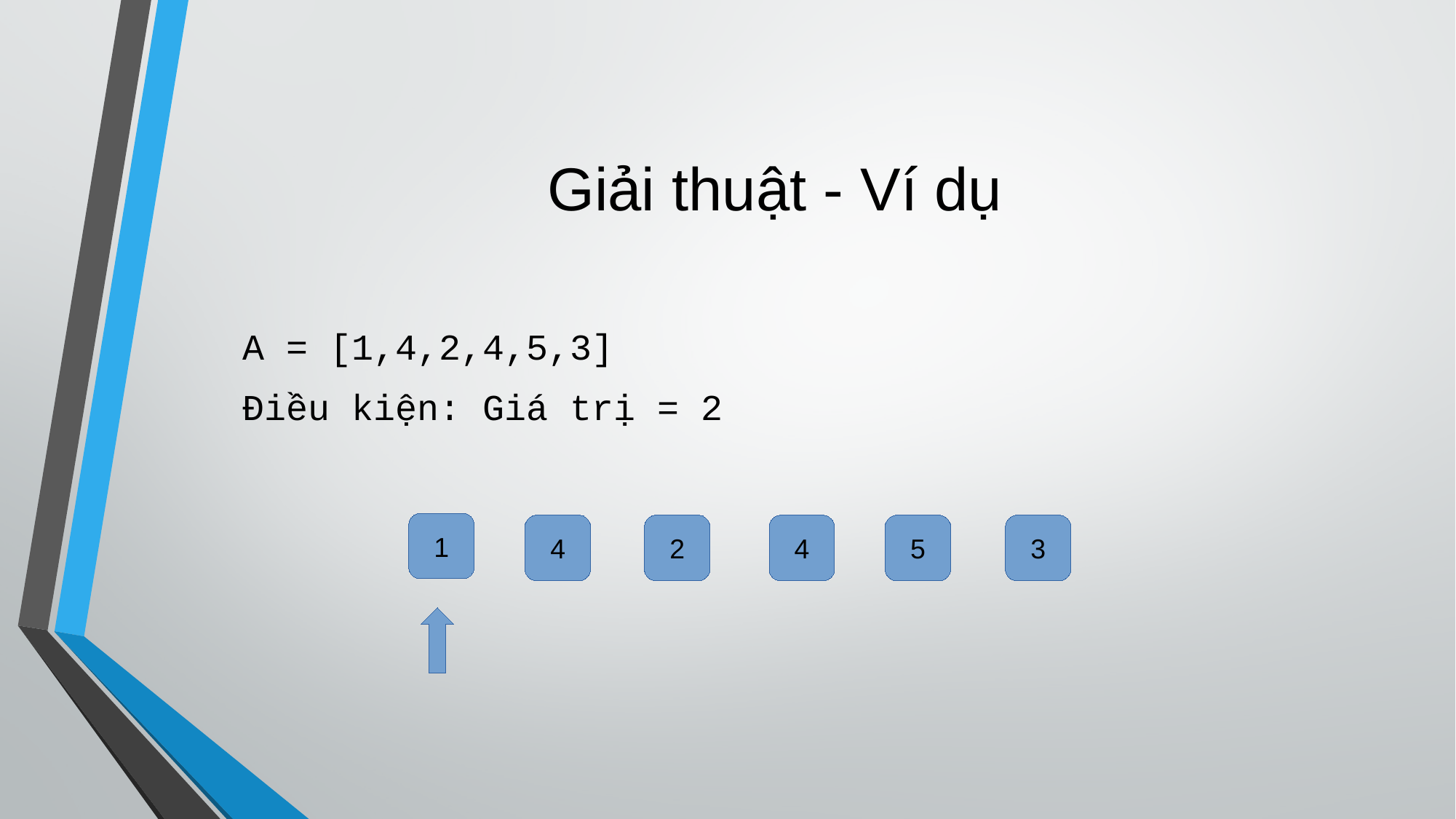

Giải thuật - Ví dụ
A = [1,4,2,4,5,3]
Điều kiện: Giá trị = 2

1
4
2
4
5
3